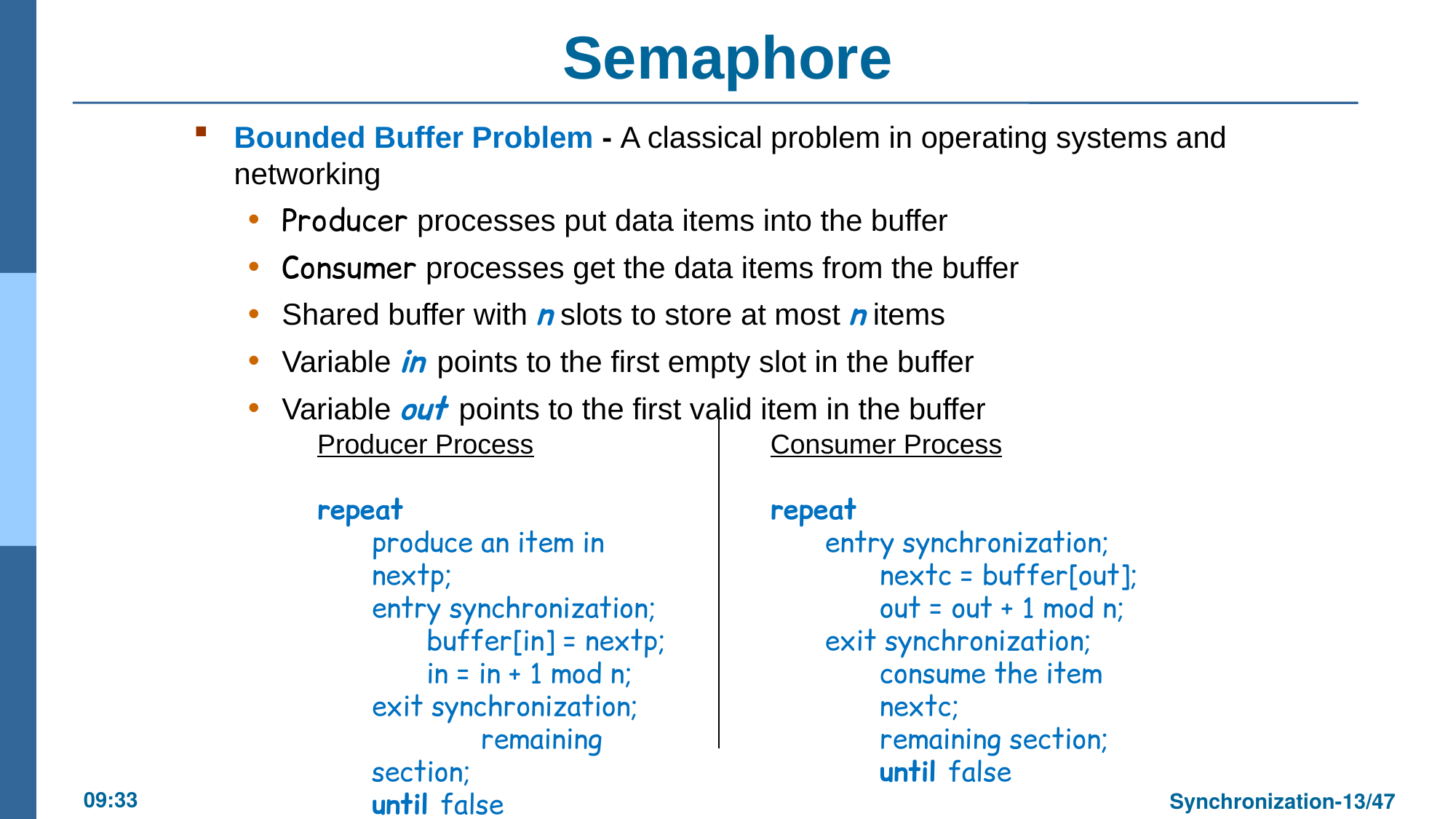

# Semaphore
Bounded Buffer Problem - A classical problem in operating systems and networking
Producer processes put data items into the buffer
Consumer processes get the data items from the buffer
Shared buffer with n slots to store at most n items
Variable in points to the first empty slot in the buffer
Variable out points to the first valid item in the buffer

Producer Process

repeat
produce an item in nextp;
entry synchronization;
buffer[in] = nextp;
in = in + 1 mod n;
exit synchronization;
	remaining section;
until false
Consumer Process

repeat
entry synchronization;
nextc = buffer[out];
out = out + 1 mod n;
exit synchronization;
consume the item nextc;
remaining section;
until false